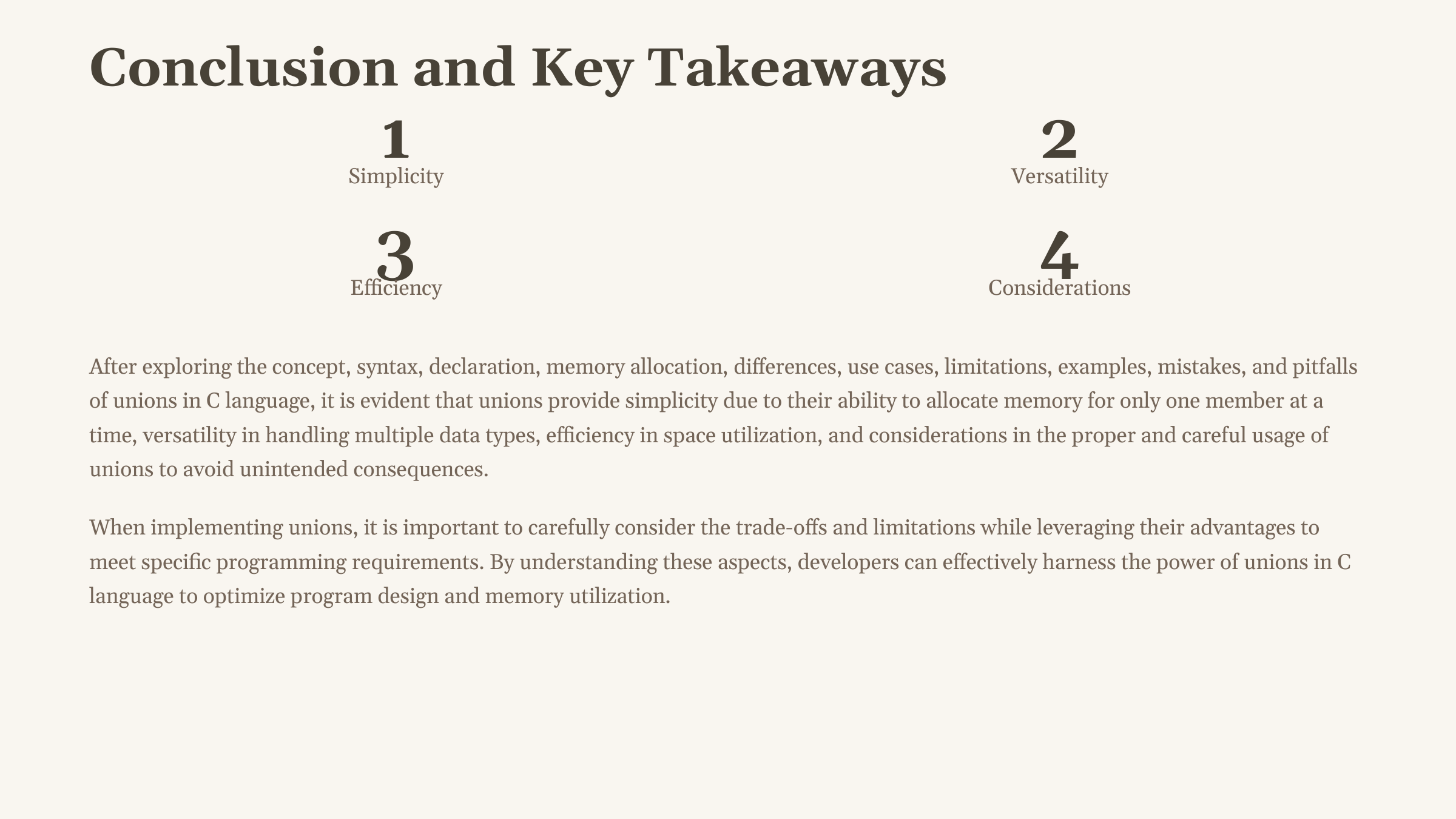

Conclusion and Key Takeaways
1
2
Simplicity
Versatility
3
4
Efficiency
Considerations
After exploring the concept, syntax, declaration, memory allocation, differences, use cases, limitations, examples, mistakes, and pitfalls of unions in C language, it is evident that unions provide simplicity due to their ability to allocate memory for only one member at a time, versatility in handling multiple data types, efficiency in space utilization, and considerations in the proper and careful usage of unions to avoid unintended consequences.
When implementing unions, it is important to carefully consider the trade-offs and limitations while leveraging their advantages to meet specific programming requirements. By understanding these aspects, developers can effectively harness the power of unions in C language to optimize program design and memory utilization.